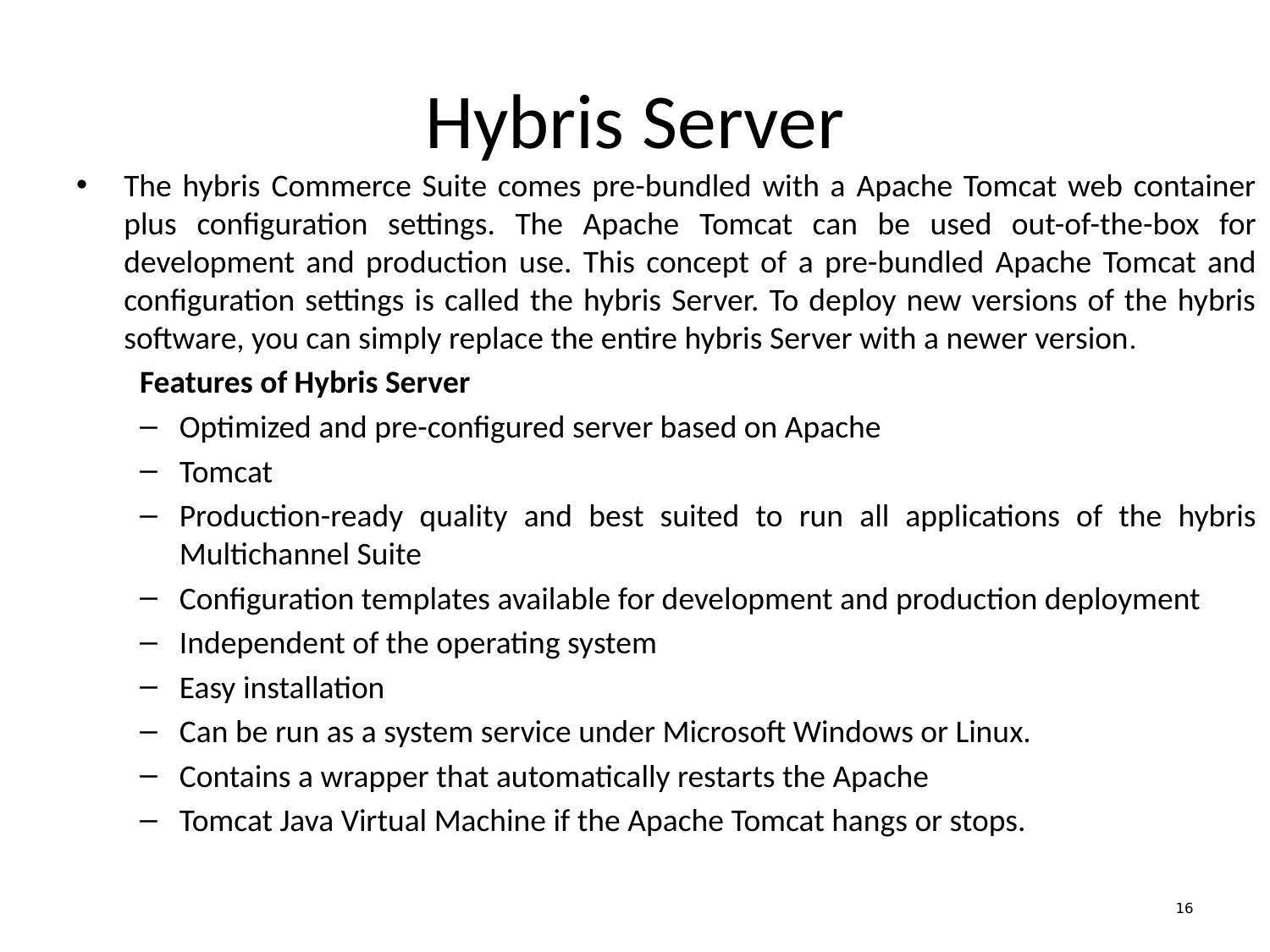

# Hybris Server
The hybris Commerce Suite comes pre-bundled with a Apache Tomcat web container plus configuration settings. The Apache Tomcat can be used out-of-the-box for development and production use. This concept of a pre-bundled Apache Tomcat and configuration settings is called the hybris Server. To deploy new versions of the hybris software, you can simply replace the entire hybris Server with a newer version.
Features of Hybris Server
Optimized and pre-configured server based on Apache
Tomcat
Production-ready quality and best suited to run all applications of the hybris Multichannel Suite
Configuration templates available for development and production deployment
Independent of the operating system
Easy installation
Can be run as a system service under Microsoft Windows or Linux.
Contains a wrapper that automatically restarts the Apache
Tomcat Java Virtual Machine if the Apache Tomcat hangs or stops.

16